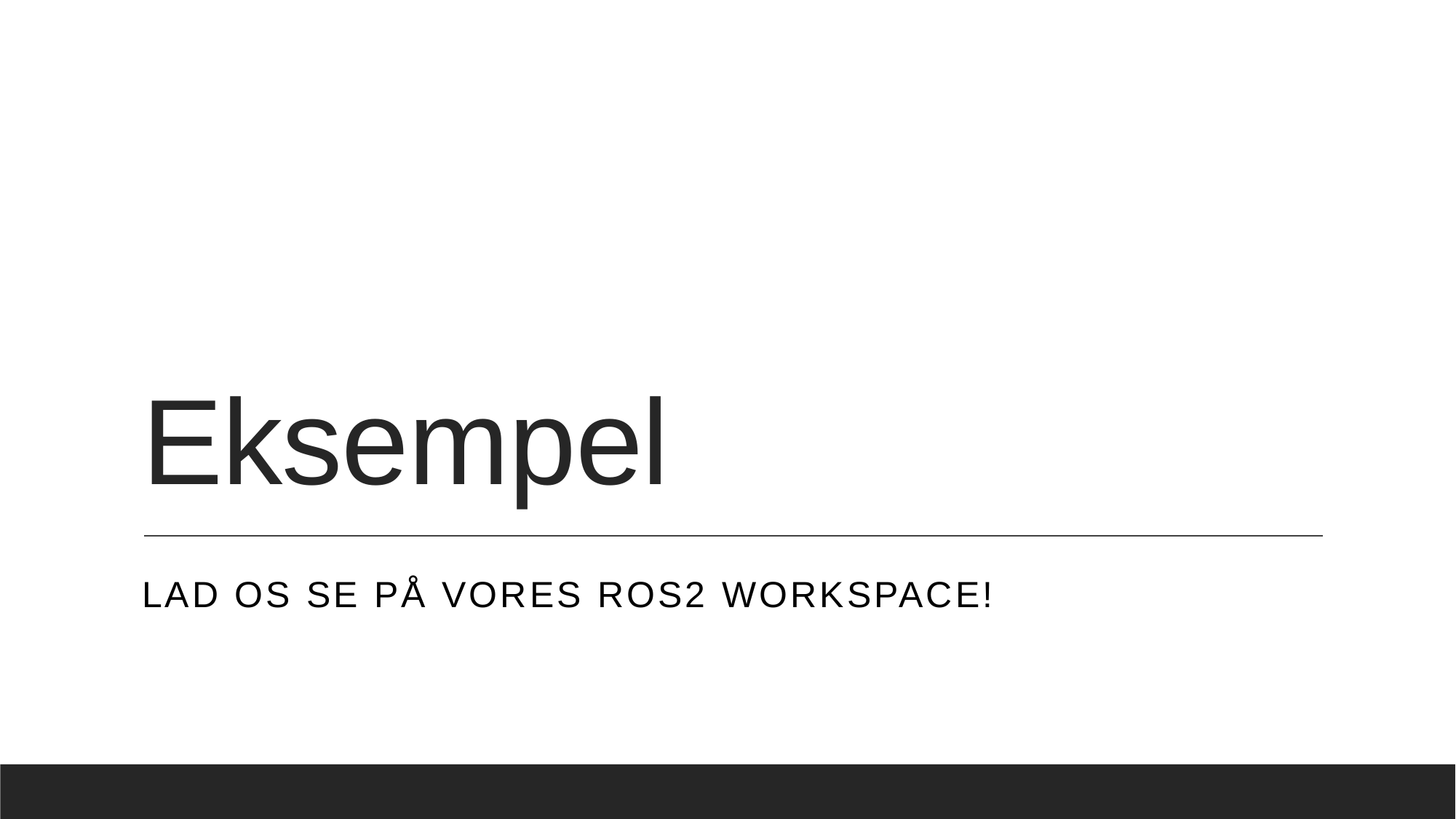

# Eksempel
Lad os se på vores ROS2 Workspace!